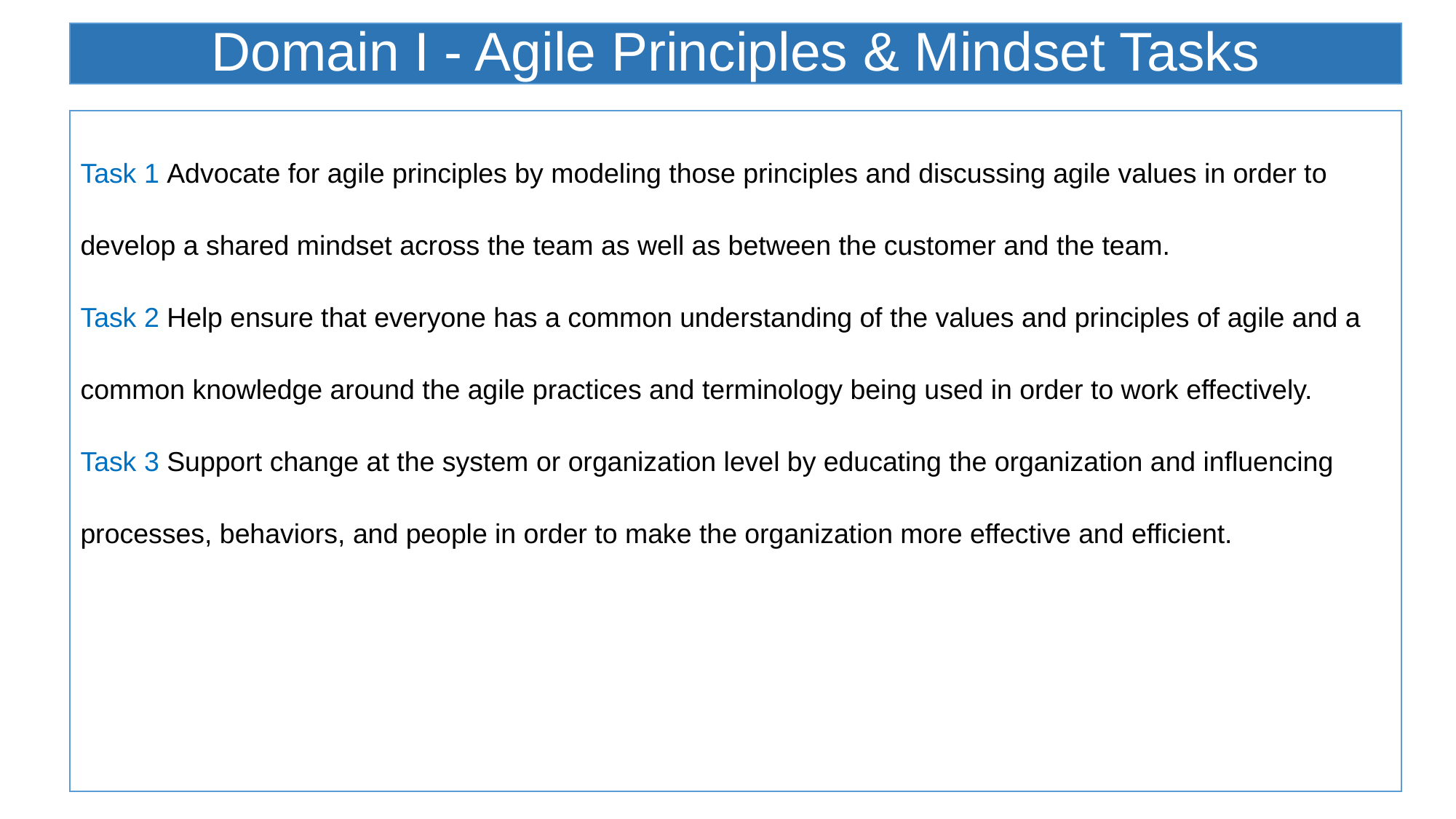

# Domain I - Agile Principles & Mindset Tasks
Task 1 Advocate for agile principles by modeling those principles and discussing agile values in order to develop a shared mindset across the team as well as between the customer and the team.
Task 2 Help ensure that everyone has a common understanding of the values and principles of agile and a common knowledge around the agile practices and terminology being used in order to work effectively.
Task 3 Support change at the system or organization level by educating the organization and influencing processes, behaviors, and people in order to make the organization more effective and efficient.